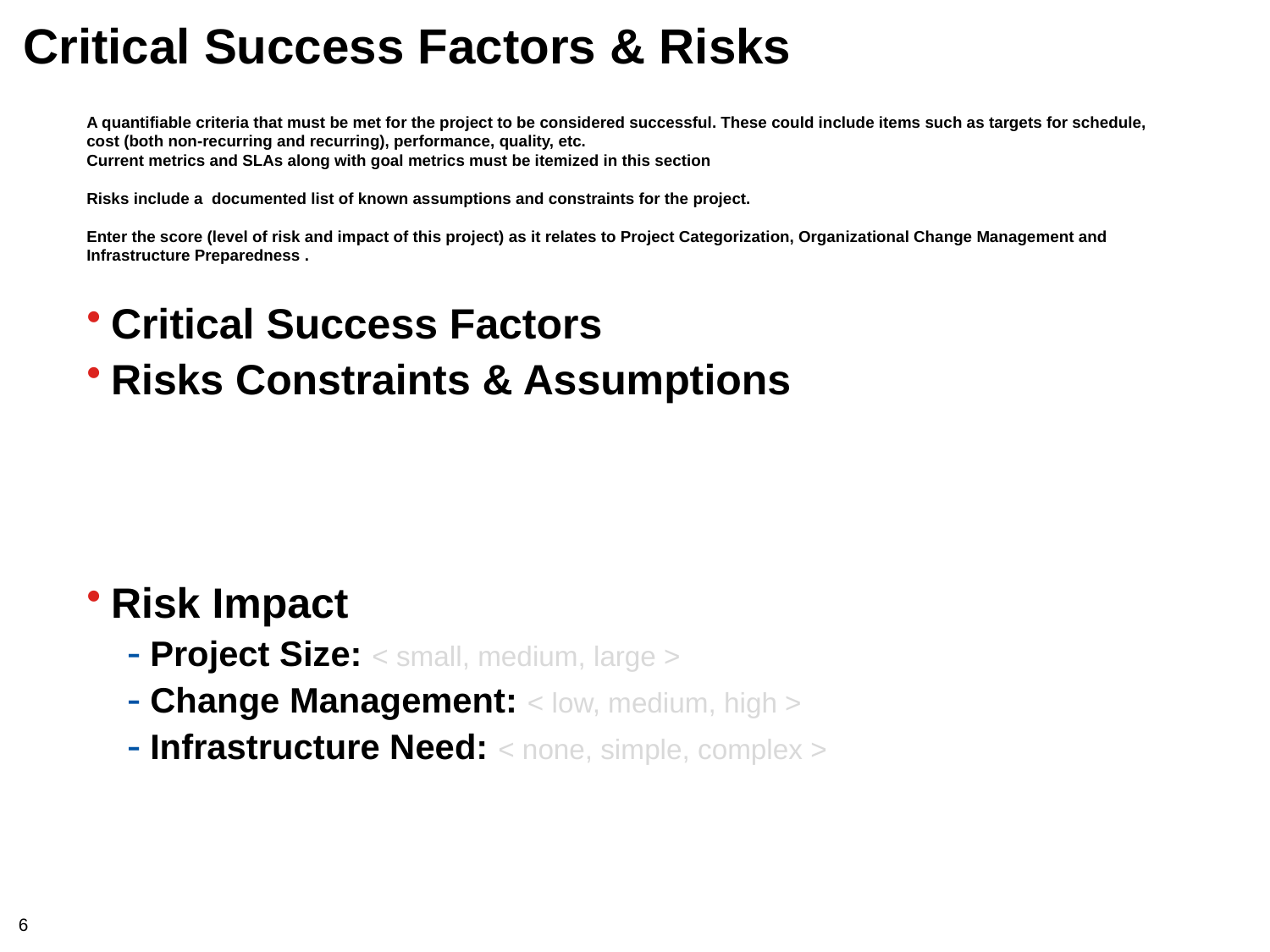

# Critical Success Factors & Risks
A quantifiable criteria that must be met for the project to be considered successful. These could include items such as targets for schedule,
cost (both non-recurring and recurring), performance, quality, etc.
Current metrics and SLAs along with goal metrics must be itemized in this section

Risks include a  documented list of known assumptions and constraints for the project.

Enter the score (level of risk and impact of this project) as it relates to Project Categorization, Organizational Change Management and Infrastructure Preparedness .

Critical Success Factors
Risks Constraints & Assumptions

Risk Impact
Project Size: < small, medium, large >
Change Management: < low, medium, high >
Infrastructure Need: < none, simple, complex >